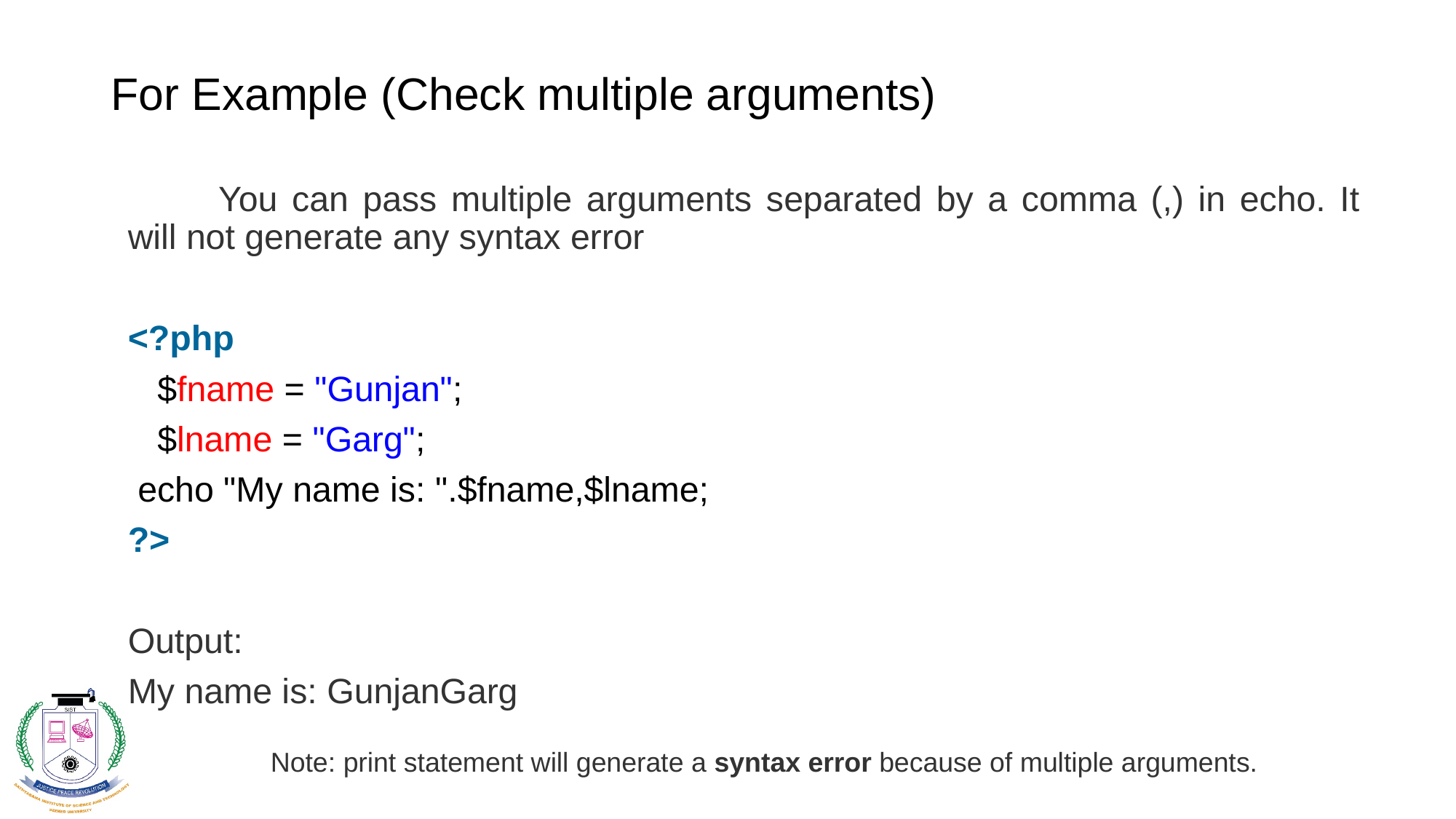

# For Example (Check multiple arguments)
	You can pass multiple arguments separated by a comma (,) in echo. It will not generate any syntax error

<?php
   $fname = "Gunjan";
   $lname = "Garg";
 echo "My name is: ".$fname,$lname;
?>

Output:
My name is: GunjanGarg

Note: print statement will generate a syntax error because of multiple arguments.